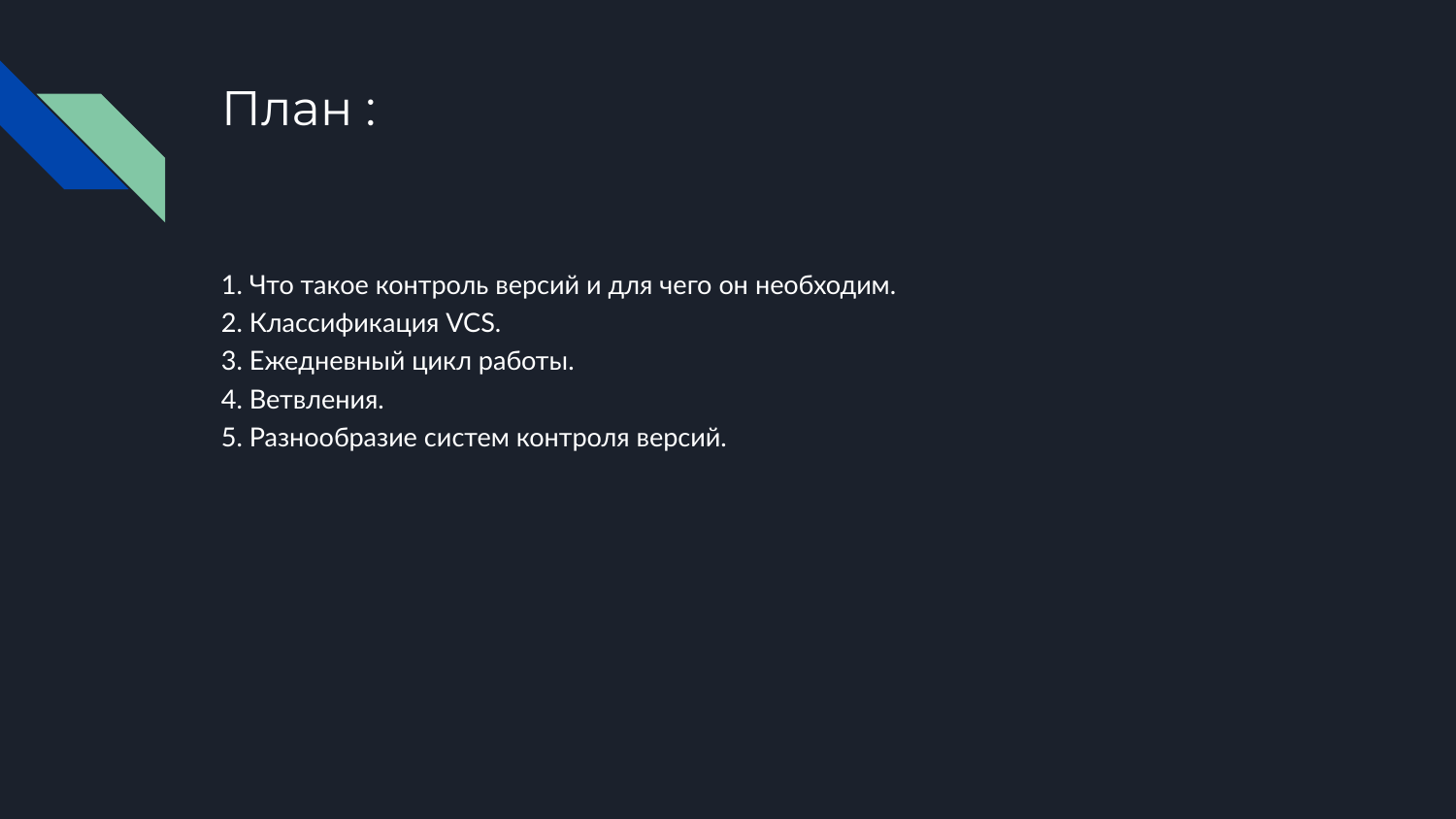

# План :
1. Что такое контроль версий и для чего он необходим.
2. Классификация VCS.
3. Ежедневный цикл работы.
4. Ветвления.
5. Разнообразие систем контроля версий.